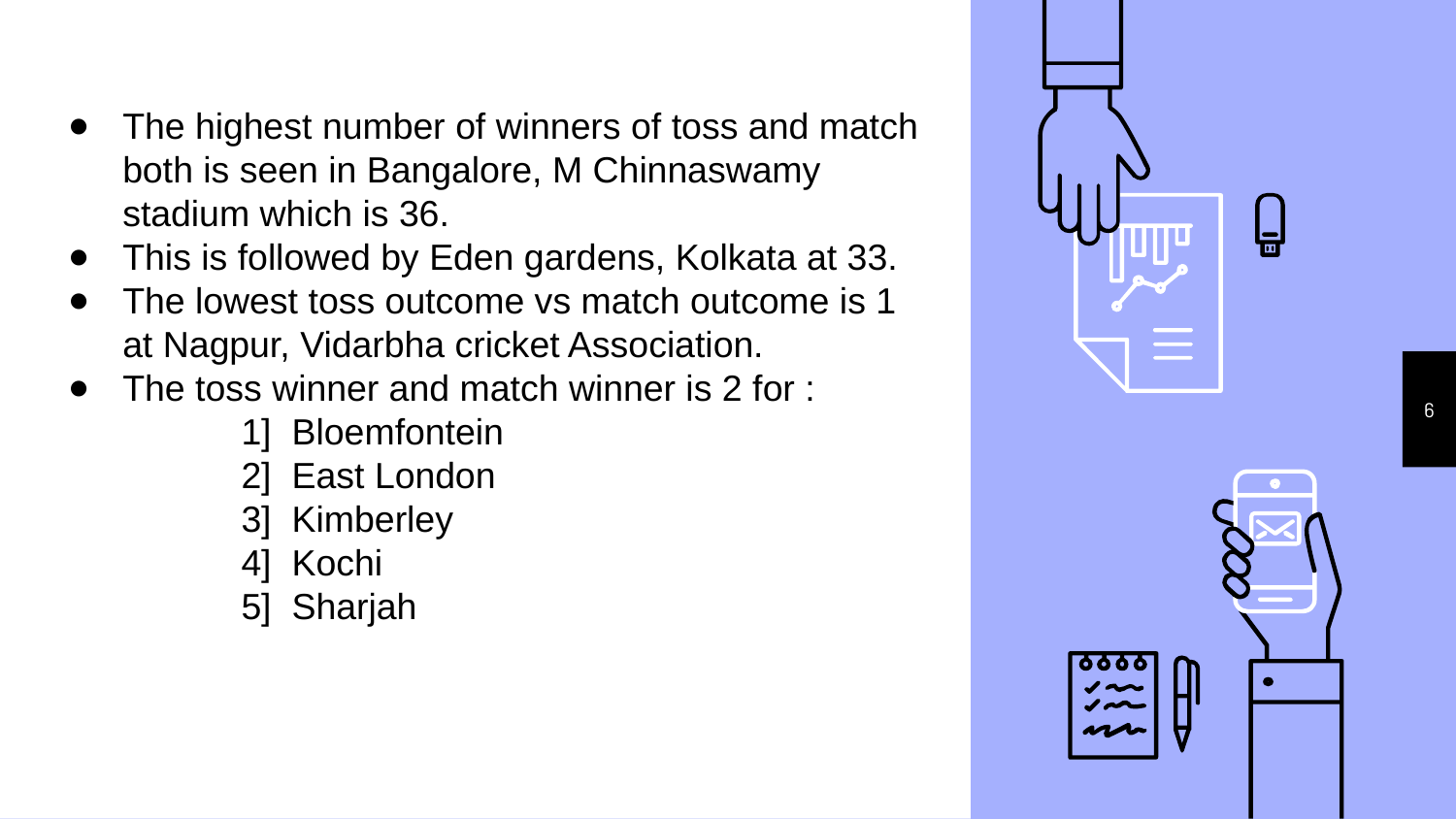

The highest number of winners of toss and match both is seen in Bangalore, M Chinnaswamy stadium which is 36.
This is followed by Eden gardens, Kolkata at 33.
The lowest toss outcome vs match outcome is 1 at Nagpur, Vidarbha cricket Association.
The toss winner and match winner is 2 for :
                 1]  Bloemfontein
                 2]  East London
                 3]  Kimberley
                 4]  Kochi
                 5]  Sharjah

6